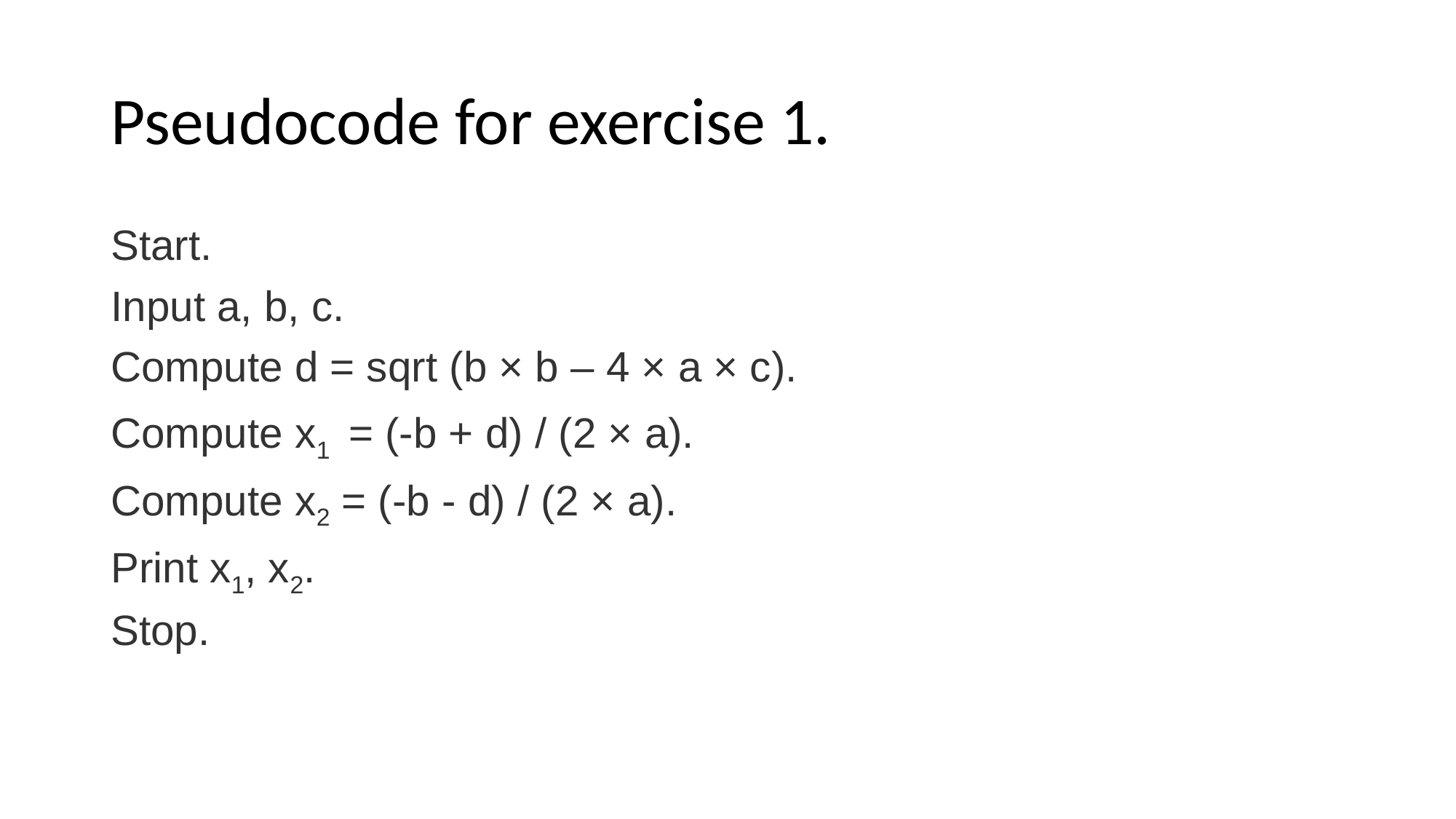

# Pseudocode for exercise 1.
Start.
Input a, b, c.
Compute d = sqrt (b × b – 4 × a × c).
Compute x1  = (-b + d) / (2 × a).
Compute x2 = (-b - d) / (2 × a).
Print x1, x2.
Stop.